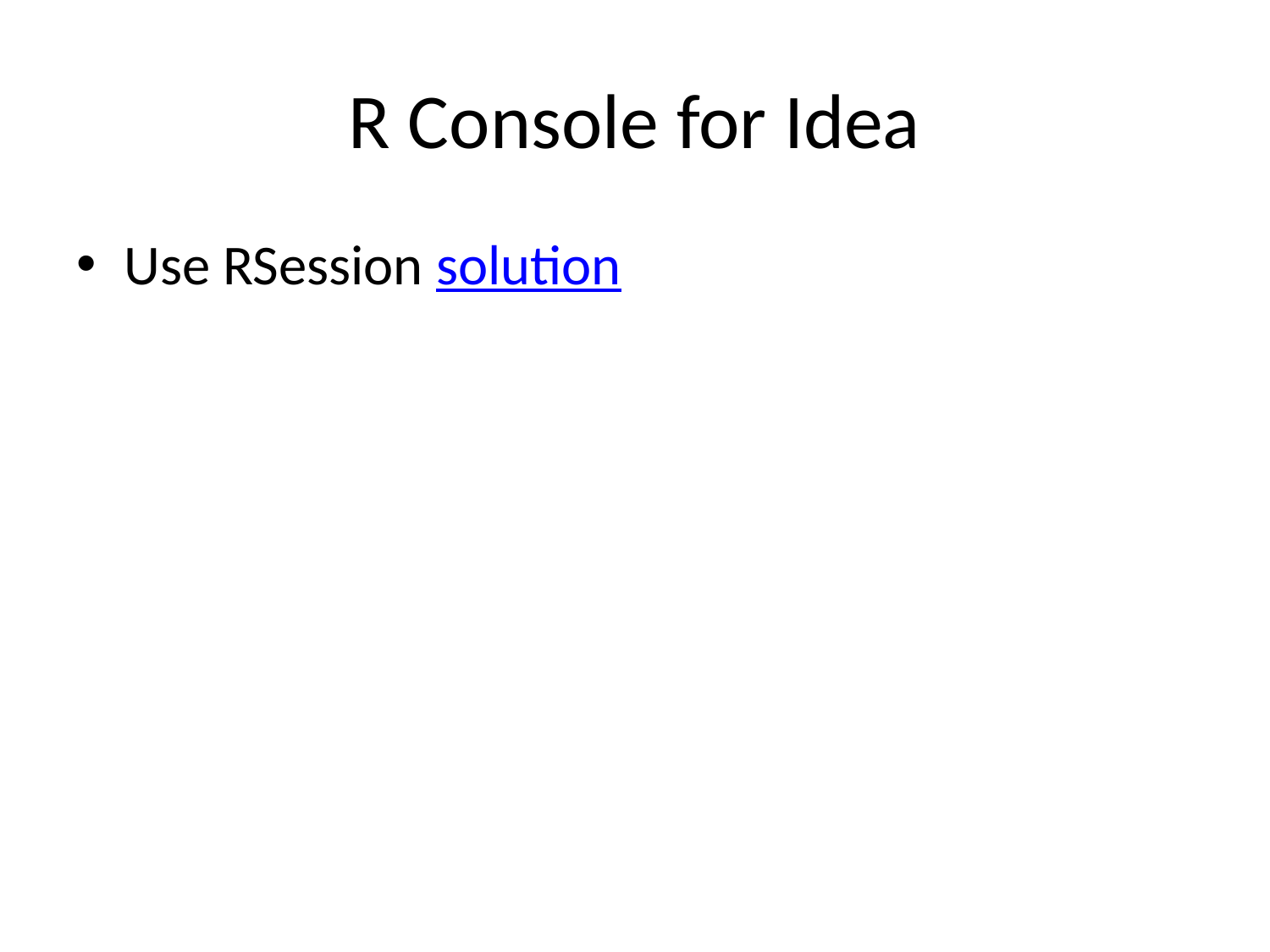

# R Console for Idea
Use RSession solution